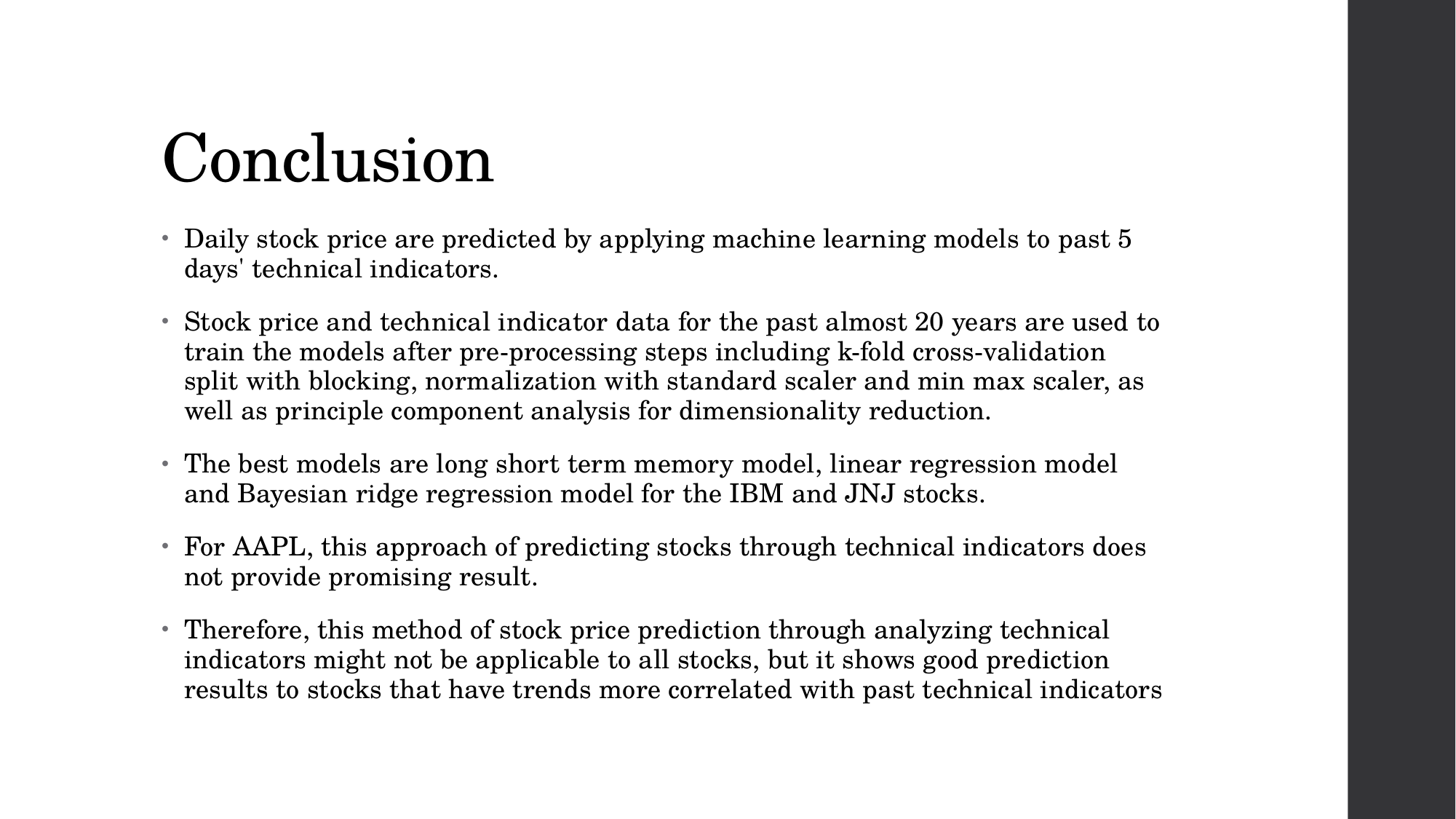

# Conclusion
Daily stock price are predicted by applying machine learning models to past 5 days' technical indicators.
Stock price and technical indicator data for the past almost 20 years are used to train the models after pre-processing steps including k-fold cross-validation split with blocking, normalization with standard scaler and min max scaler, as well as principle component analysis for dimensionality reduction.
The best models are long short term memory model, linear regression model and Bayesian ridge regression model for the IBM and JNJ stocks.
For AAPL, this approach of predicting stocks through technical indicators does not provide promising result.
Therefore, this method of stock price prediction through analyzing technical indicators might not be applicable to all stocks, but it shows good prediction results to stocks that have trends more correlated with past technical indicators